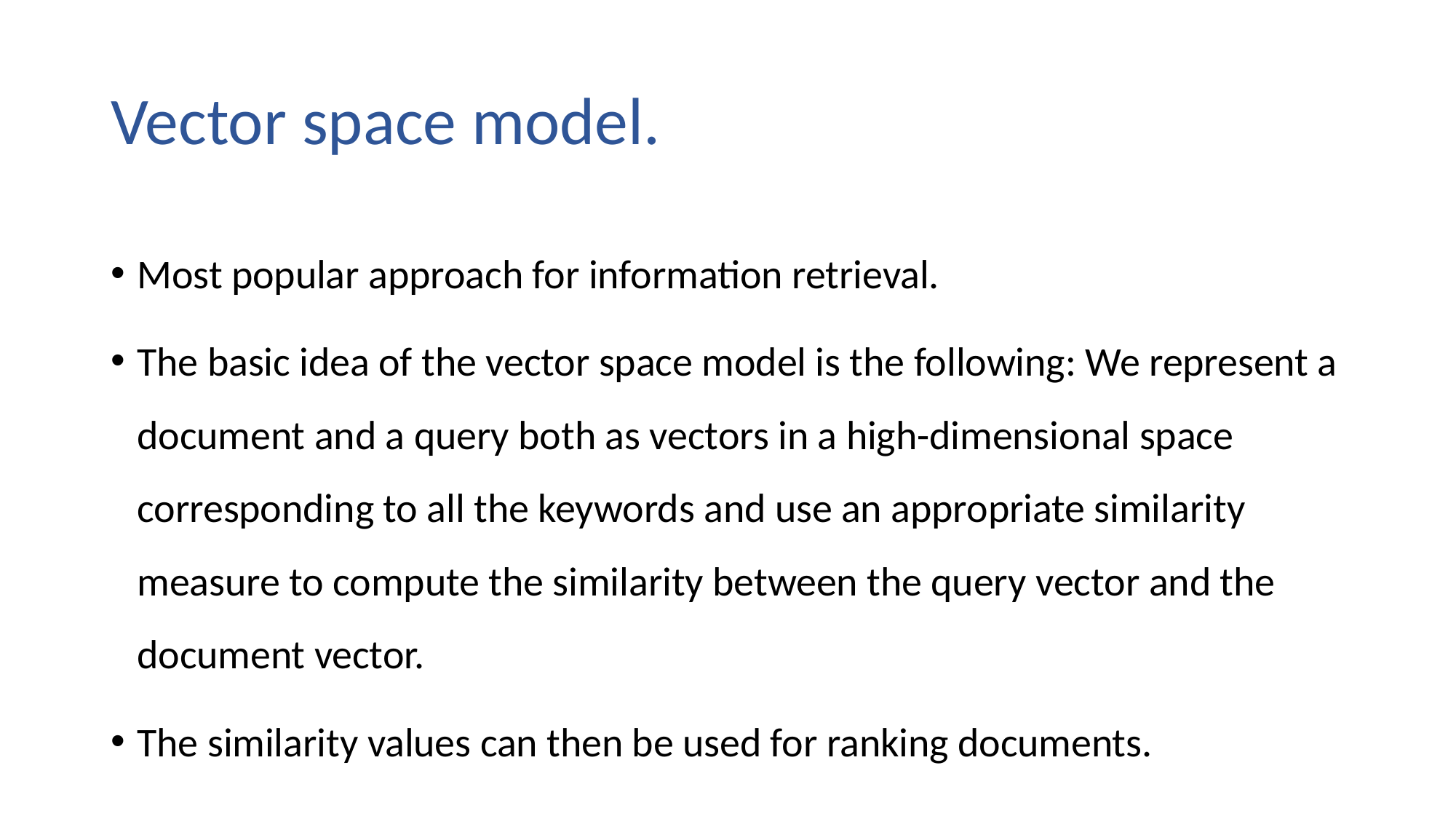

# Vector space model.
Most popular approach for information retrieval.
The basic idea of the vector space model is the following: We represent a document and a query both as vectors in a high-dimensional space corresponding to all the keywords and use an appropriate similarity measure to compute the similarity between the query vector and the document vector.
The similarity values can then be used for ranking documents.